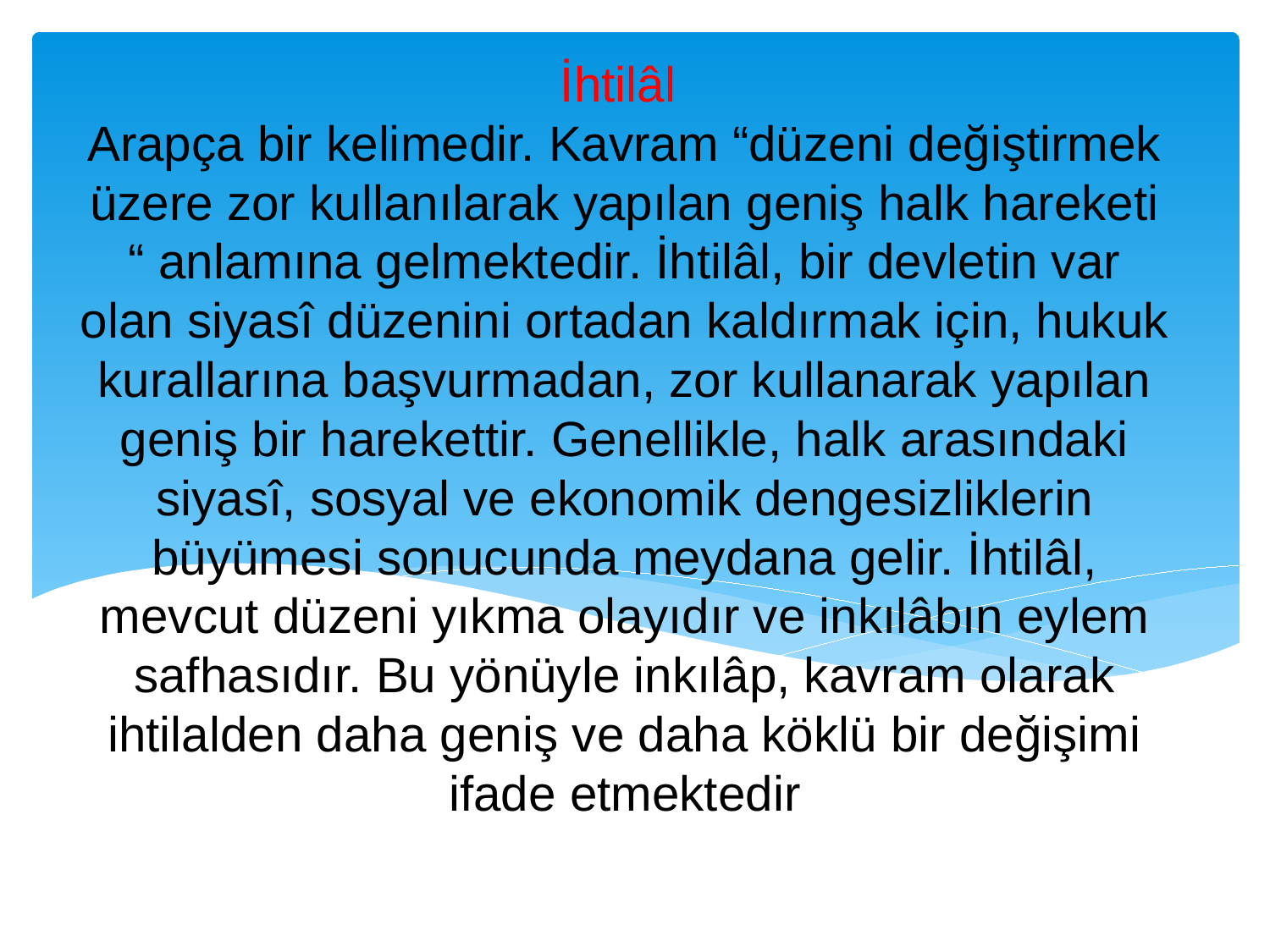

# İhtilâl Arapça bir kelimedir. Kavram “düzeni değiştirmek üzere zor kullanılarak yapılan geniş halk hareketi “ anlamına gelmektedir. İhtilâl, bir devletin var olan siyasî düzenini ortadan kaldırmak için, hukuk kurallarına başvurmadan, zor kullanarak yapılan geniş bir harekettir. Genellikle, halk arasındaki siyasî, sosyal ve ekonomik dengesizliklerin büyümesi sonucunda meydana gelir. İhtilâl, mevcut düzeni yıkma olayıdır ve inkılâbın eylem safhasıdır. Bu yönüyle inkılâp, kavram olarak ihtilalden daha geniş ve daha köklü bir değişimi ifade etmektedir